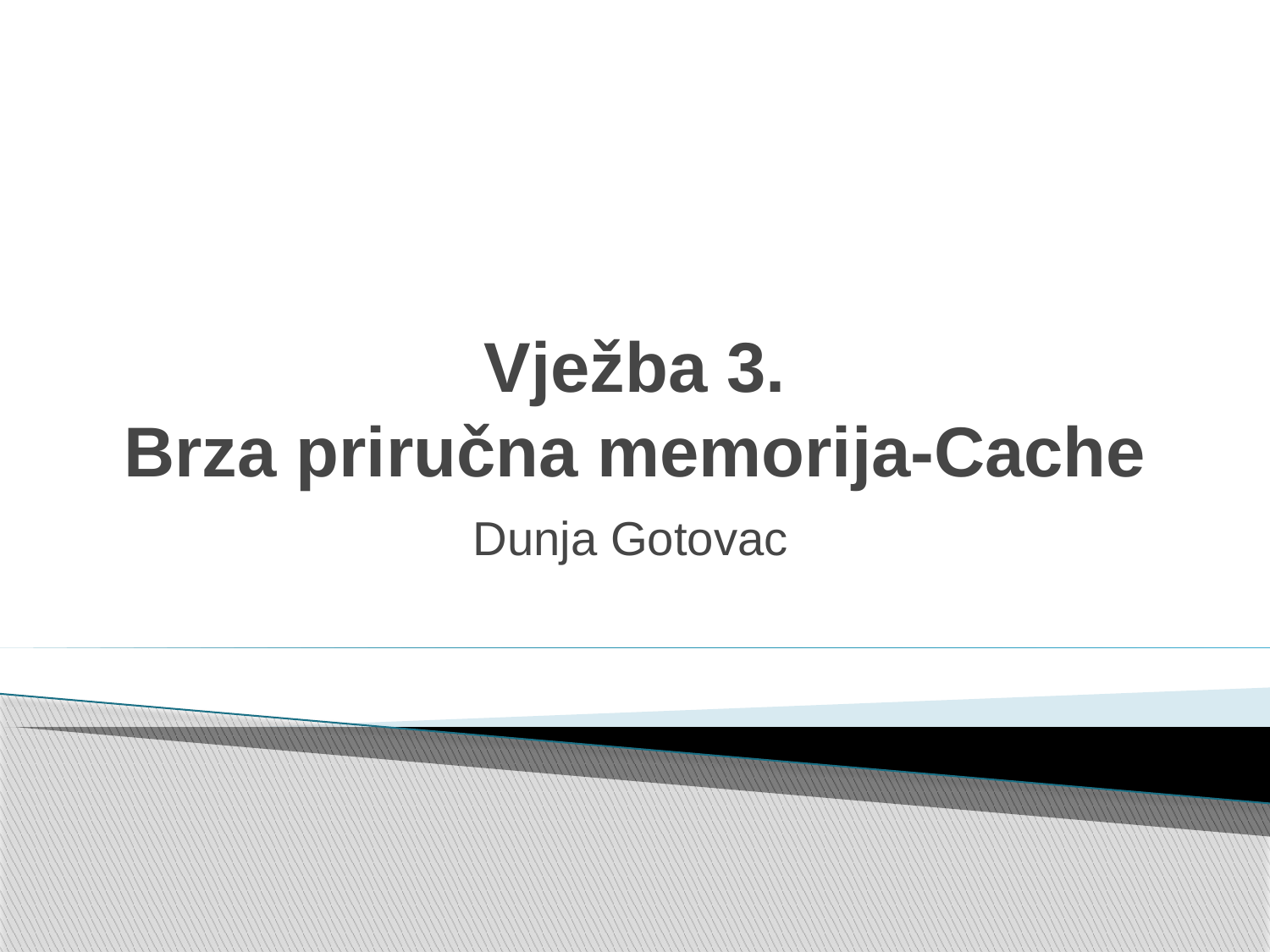

# Vježba 3. Brza priručna memorija-Cache
Dunja Gotovac